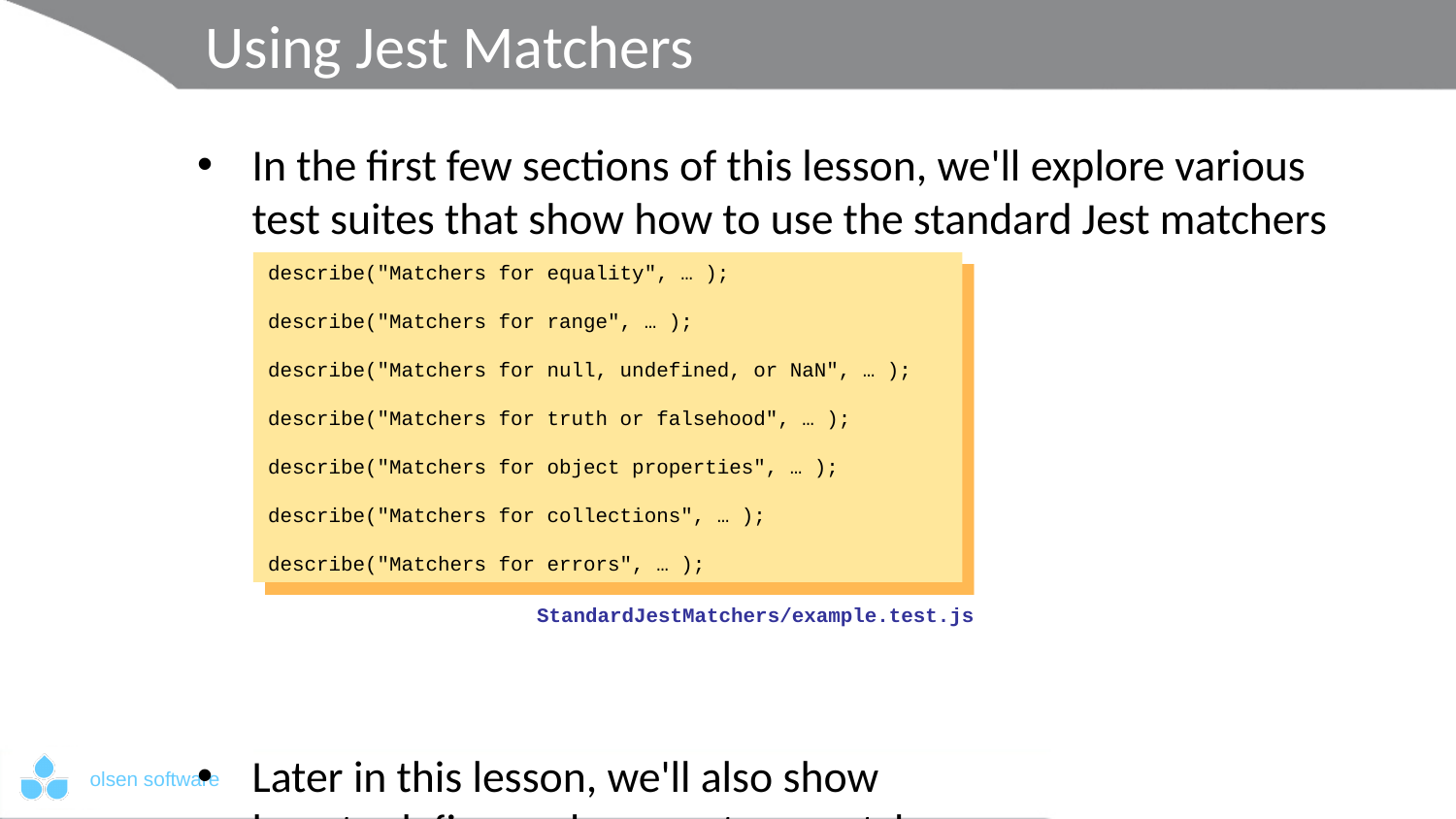

# Using Jest Matchers
In the first few sections of this lesson, we'll explore various test suites that show how to use the standard Jest matchers

Later in this lesson, we'll also show
how to define and use custom matchers

describe("Matchers for equality", … );

describe("Matchers for range", … );

describe("Matchers for null, undefined, or NaN", … );

describe("Matchers for truth or falsehood", … );

describe("Matchers for object properties", … );

describe("Matchers for collections", … );

describe("Matchers for errors", … );
StandardJestMatchers/example.test.js